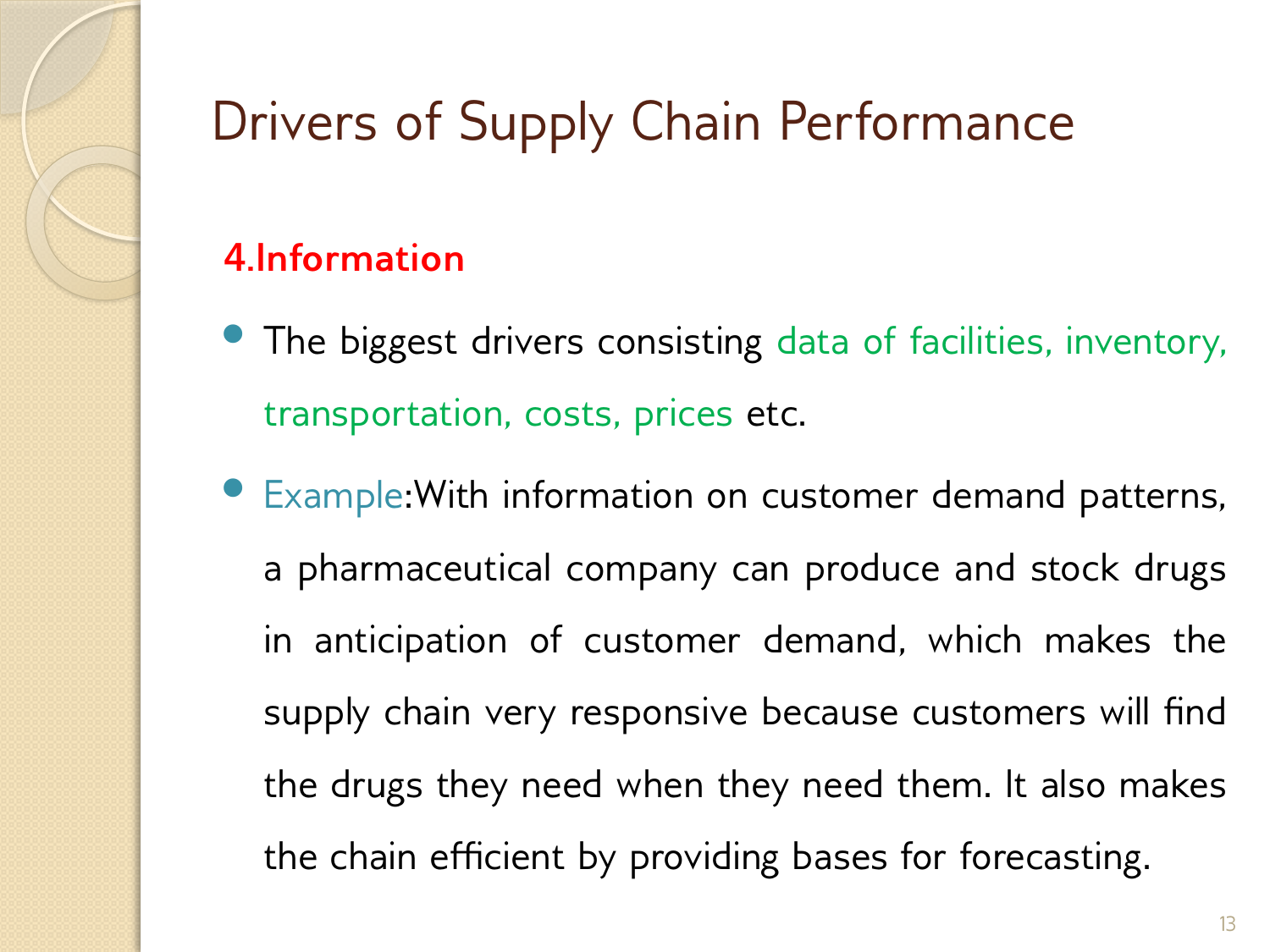

# Drivers of Supply Chain Performance
4.Information
The biggest drivers consisting data of facilities, inventory, transportation, costs, prices etc.
Example:With information on customer demand patterns, a pharmaceutical company can produce and stock drugs in anticipation of customer demand, which makes the supply chain very responsive because customers will find the drugs they need when they need them. It also makes the chain efficient by providing bases for forecasting.

13